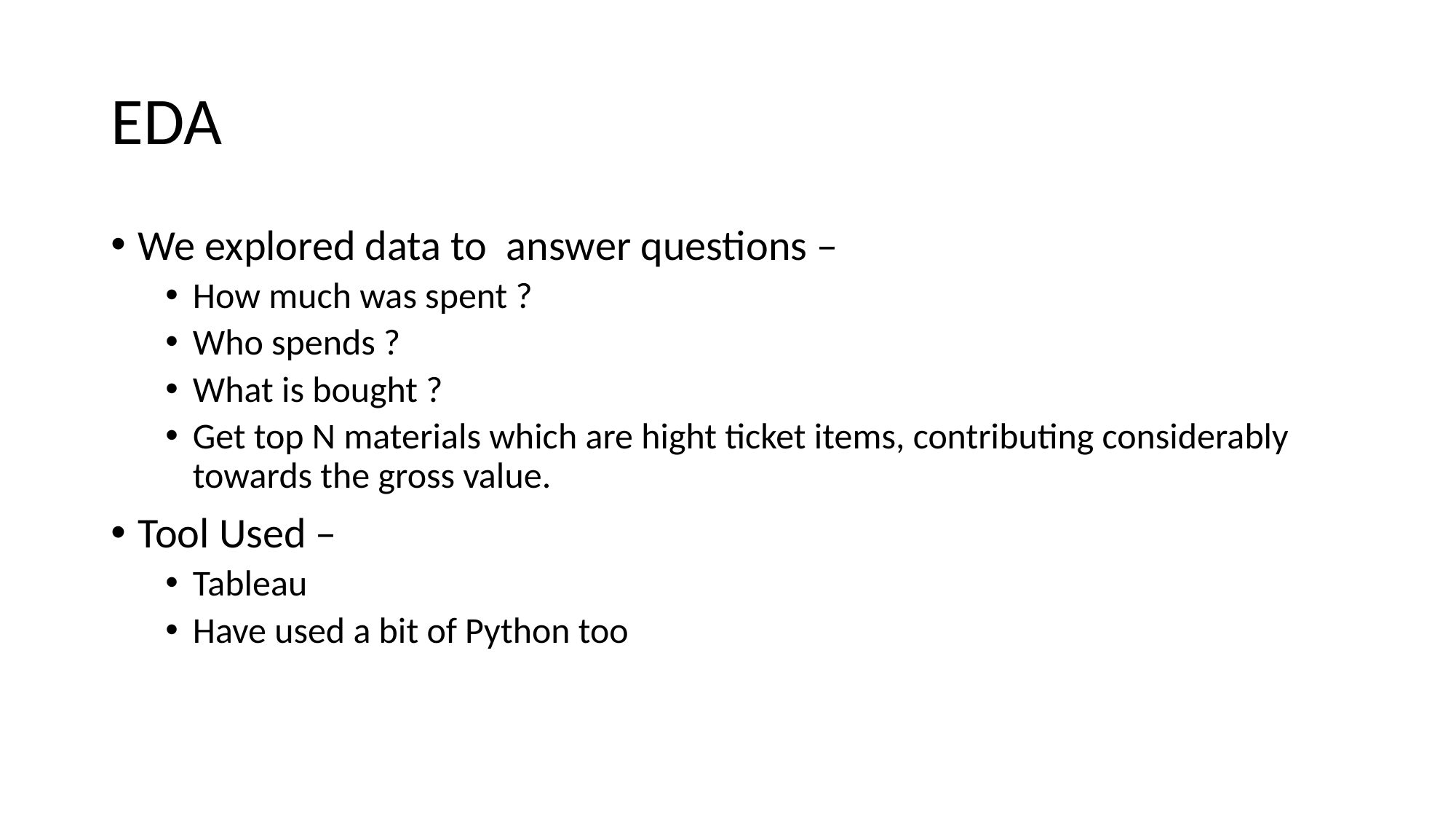

# EDA
We explored data to  answer questions –
How much was spent ?
Who spends ?
What is bought ?
Get top N materials which are hight ticket items, contributing considerably towards the gross value.
Tool Used –
Tableau
Have used a bit of Python too